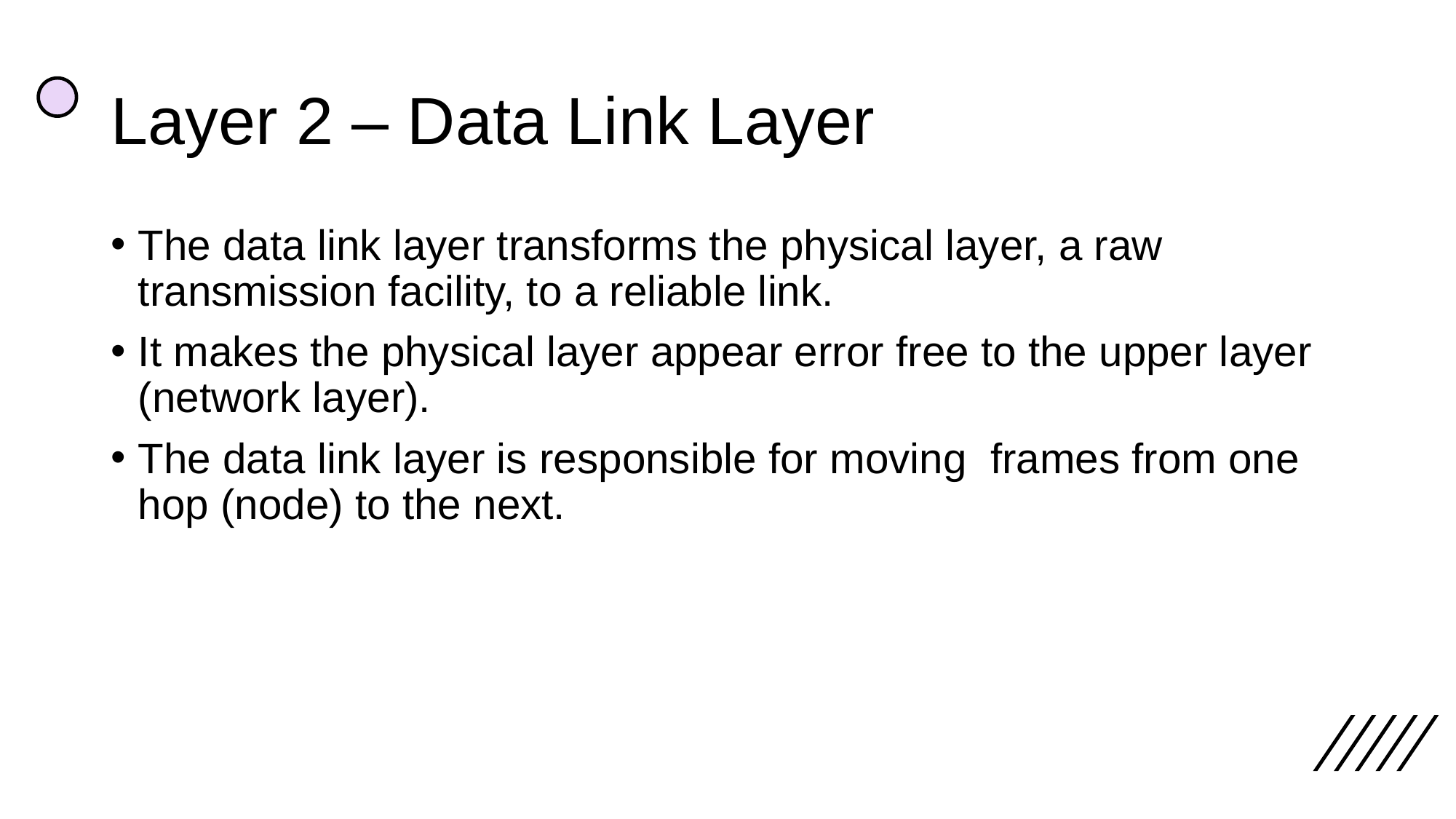

# Layer 2 – Data Link Layer
The data link layer transforms the physical layer, a raw transmission facility, to a reliable link.
It makes the physical layer appear error free to the upper layer (network layer).
The data link layer is responsible for moving  frames from one hop (node) to the next.